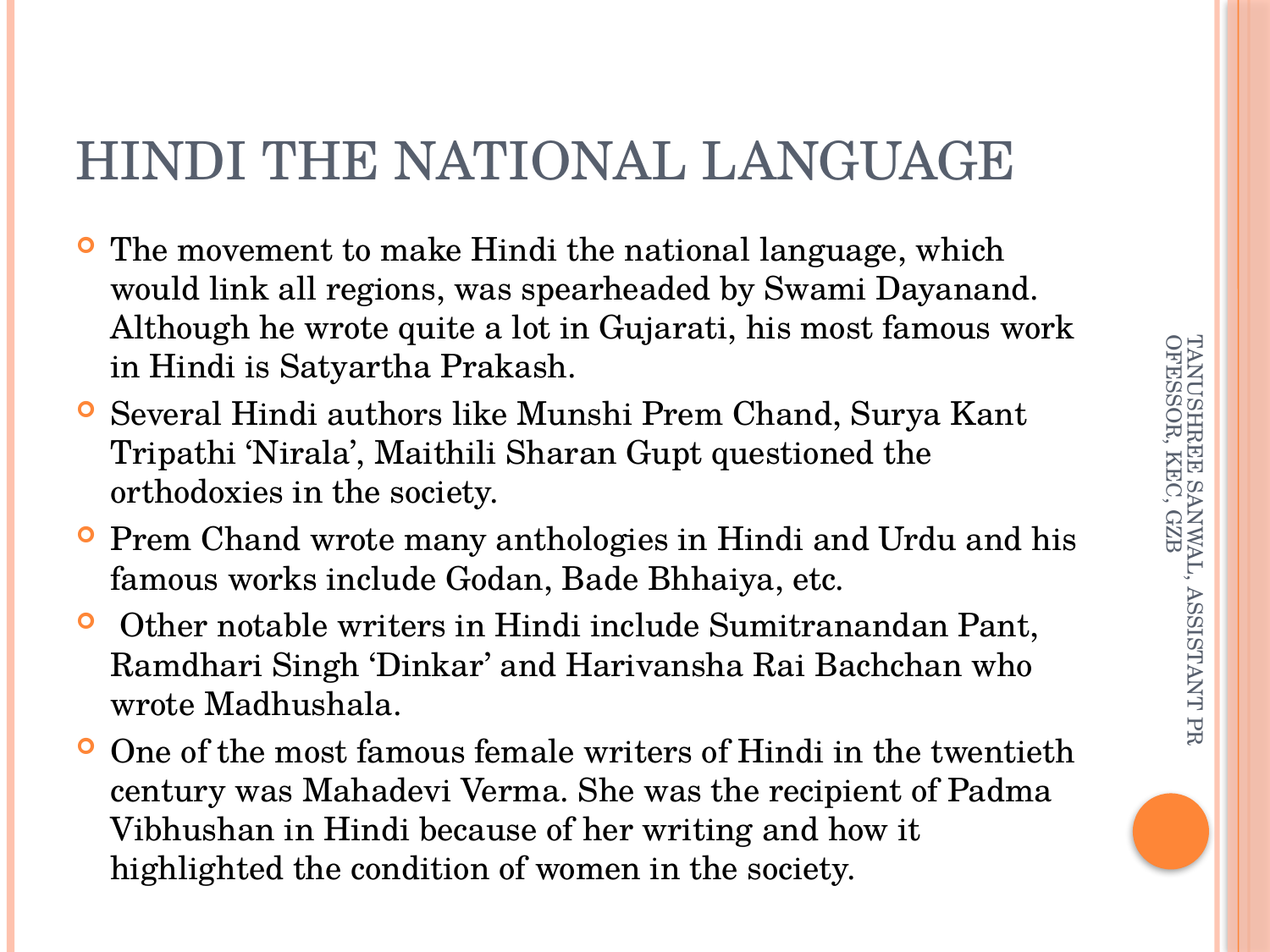

# Hindi the national language
The movement to make Hindi the national language, which would link all regions, was spearheaded by Swami Dayanand. Although he wrote quite a lot in Gujarati, his most famous work in Hindi is Satyartha Prakash.
Several Hindi authors like Munshi Prem Chand, Surya Kant Tripathi ‘Nirala’, Maithili Sharan Gupt questioned the orthodoxies in the society.
Prem Chand wrote many anthologies in Hindi and Urdu and his famous works include Godan, Bade Bhhaiya, etc.
 Other notable writers in Hindi include Sumitranandan Pant, Ramdhari Singh ‘Dinkar’ and Harivansha Rai Bachchan who wrote Madhushala.
One of the most famous female writers of Hindi in the twentieth century was Mahadevi Verma. She was the recipient of Padma Vibhushan in Hindi because of her writing and how it highlighted the condition of women in the society.
TANUSHREE SANWAL, ASSISTANT PROFESSOR, KEC, GZB